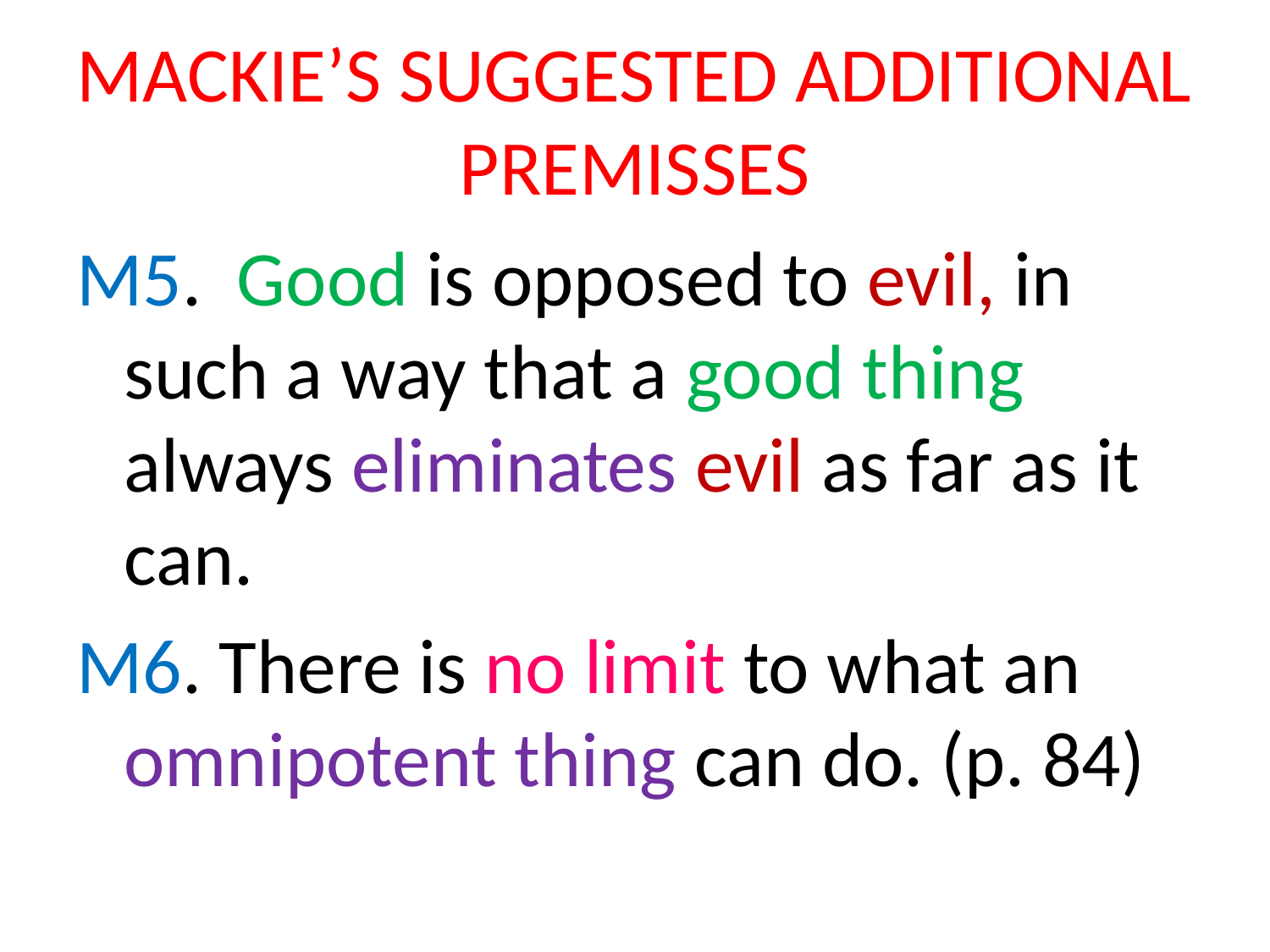

# MACKIE’S SUGGESTED ADDITIONAL PREMISSES
M5.  Good is opposed to evil, in such a way that a good thing always eliminates evil as far as it can.
M6. There is no limit to what an omnipotent thing can do. (p. 84)